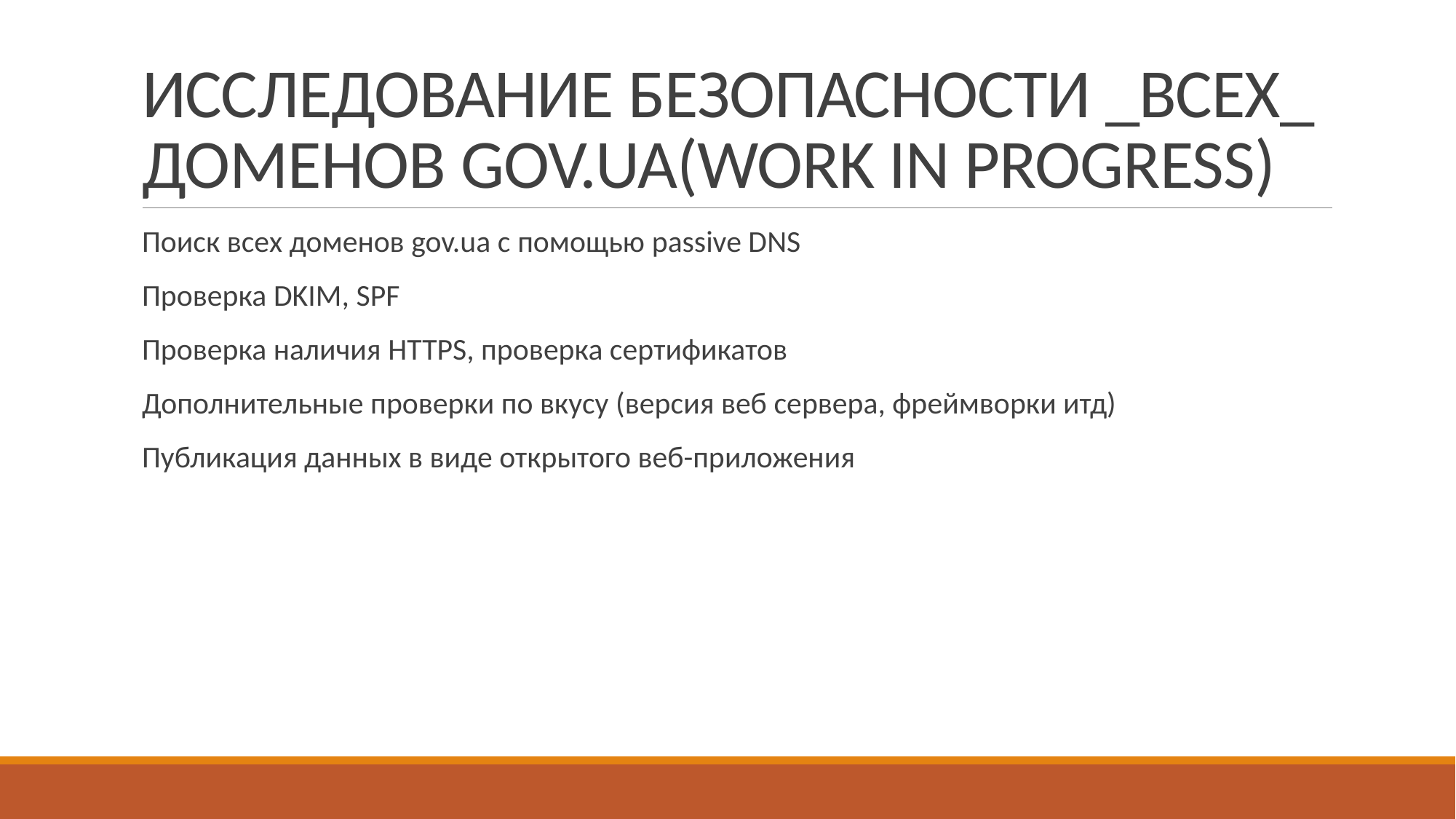

# ИССЛЕДОВАНИЕ БЕЗОПАСНОСТИ _ВСЕХ_ ДОМЕНОВ GOV.UA(WORK IN PROGRESS)
Поиск всех доменов gov.ua c помощью passive DNS
Проверка DKIM, SPF
Проверка наличия HTTPS, проверка сертификатов
Дополнительные проверки по вкусу (версия веб сервера, фреймворки итд)
Публикация данных в виде открытого веб-приложения